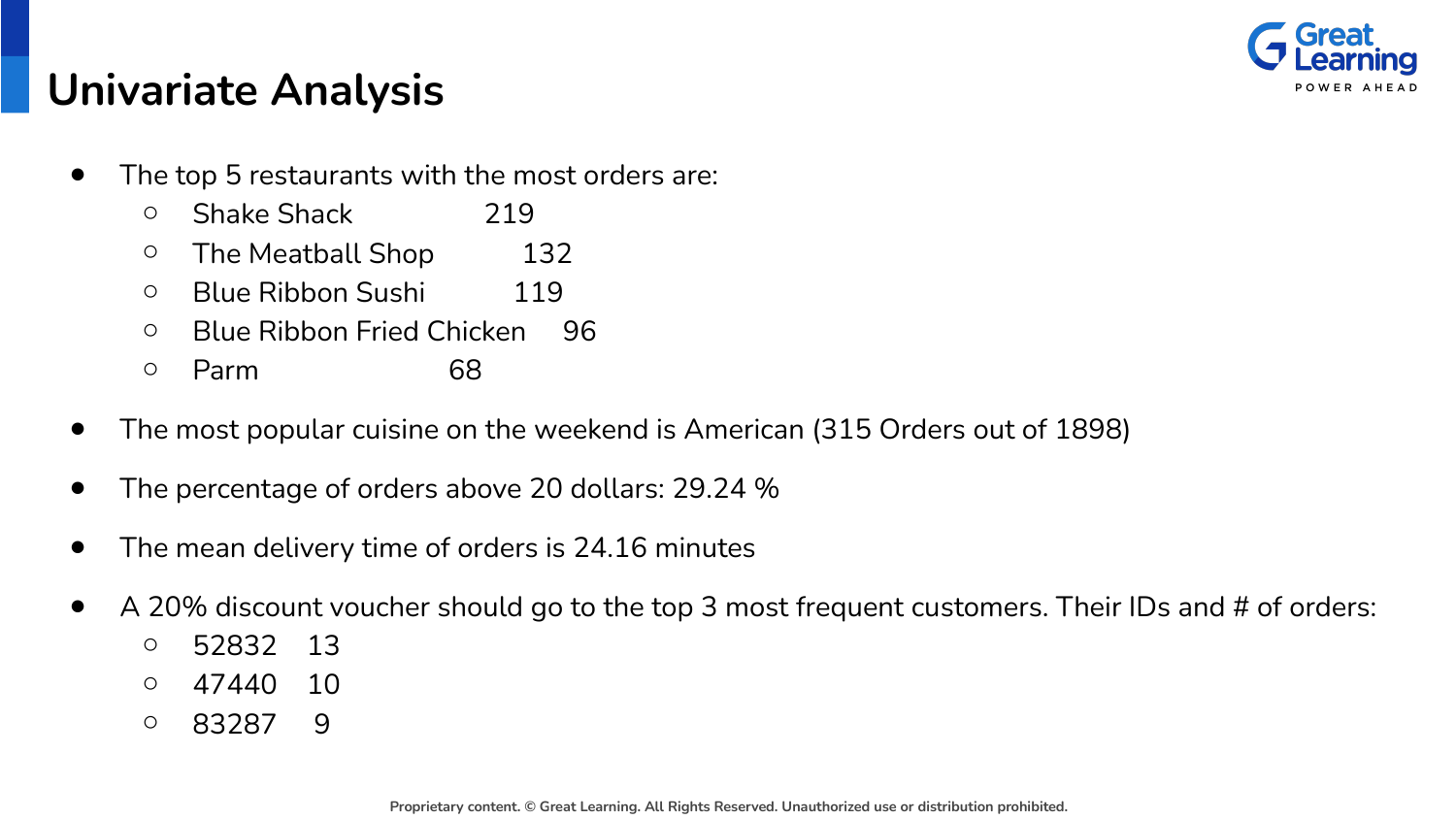

# Univariate Analysis
The top 5 restaurants with the most orders are:
Shake Shack                  219
The Meatball Shop            132
Blue Ribbon Sushi            119
Blue Ribbon Fried Chicken     96
Parm                          68
The most popular cuisine on the weekend is American (315 Orders out of 1898)
The percentage of orders above 20 dollars: 29.24 %
The mean delivery time of orders is 24.16 minutes
A 20% discount voucher should go to the top 3 most frequent customers. Their IDs and # of orders:
52832    13
47440    10
83287     9